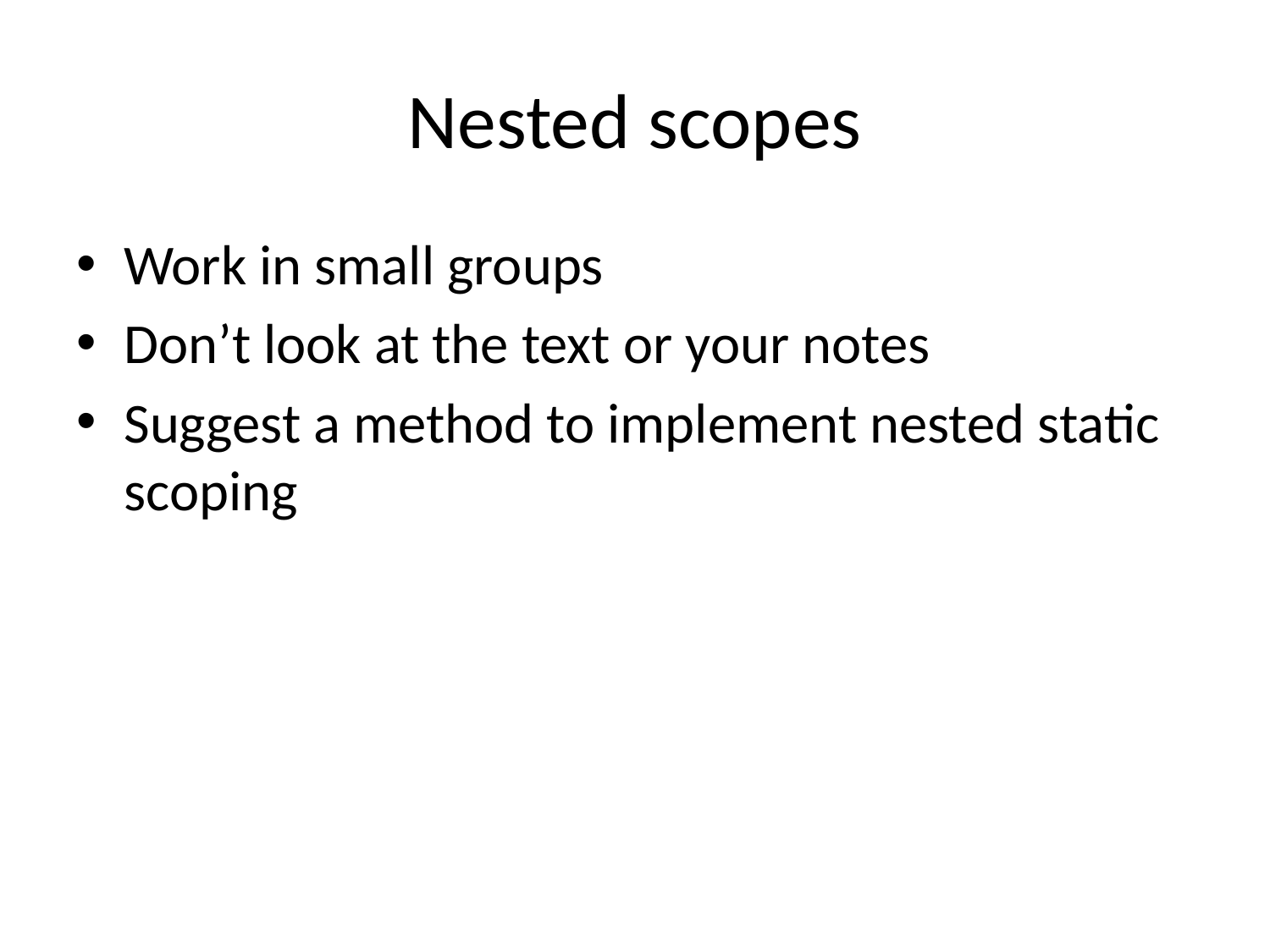

# Nested scopes
Work in small groups
Don’t look at the text or your notes
Suggest a method to implement nested static scoping